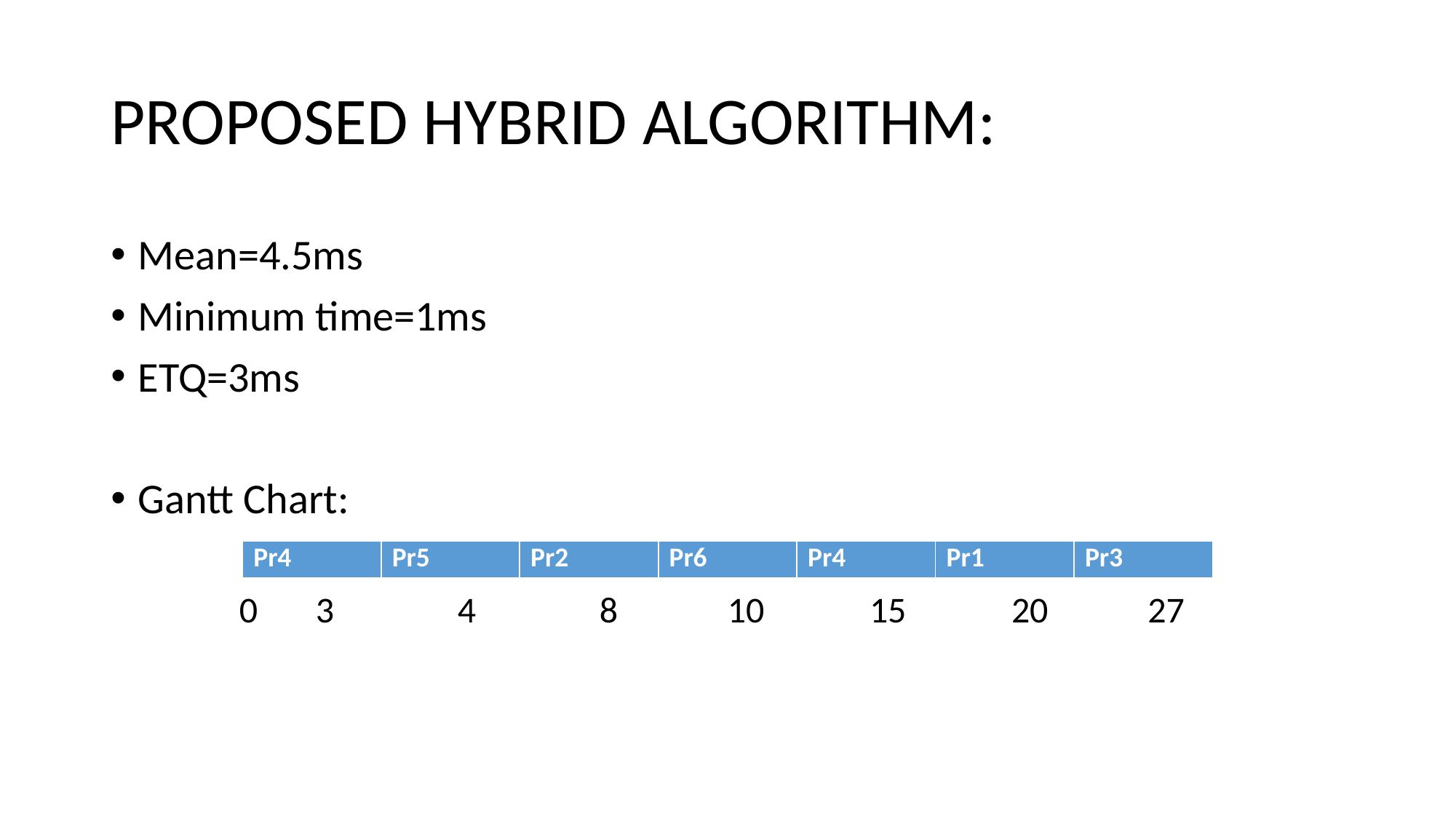

# PROPOSED HYBRID ALGORITHM:
Mean=4.5ms
Minimum time=1ms
ETQ=3ms

Gantt Chart:

         0	     3	         4	             8	  10	      15	          20	27

| Pr4 | Pr5 | Pr2 | Pr6 | Pr4 | Pr1 | Pr3 |
| --- | --- | --- | --- | --- | --- | --- |